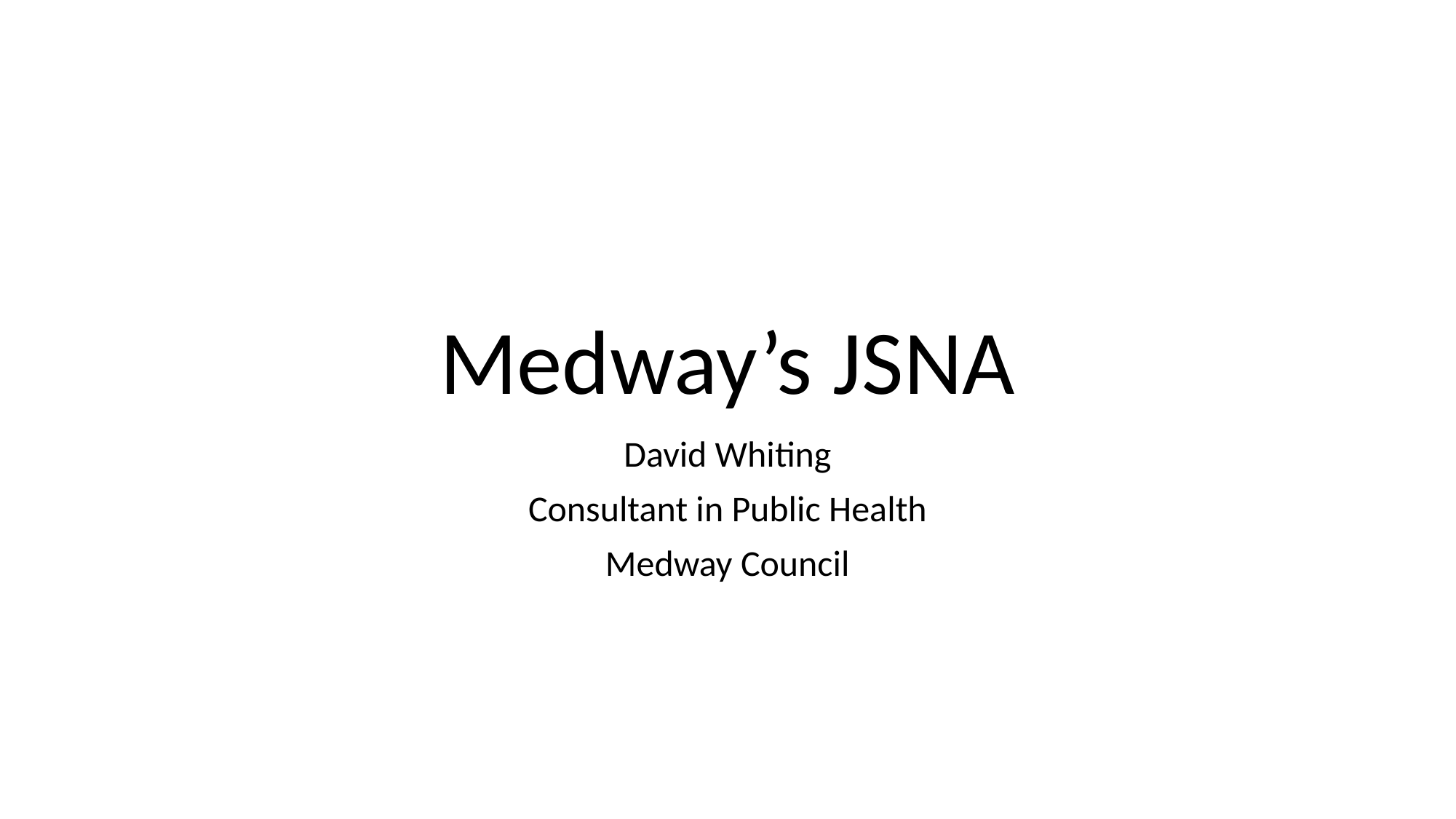

# Medway’s JSNA
David Whiting
Consultant in Public Health
Medway Council